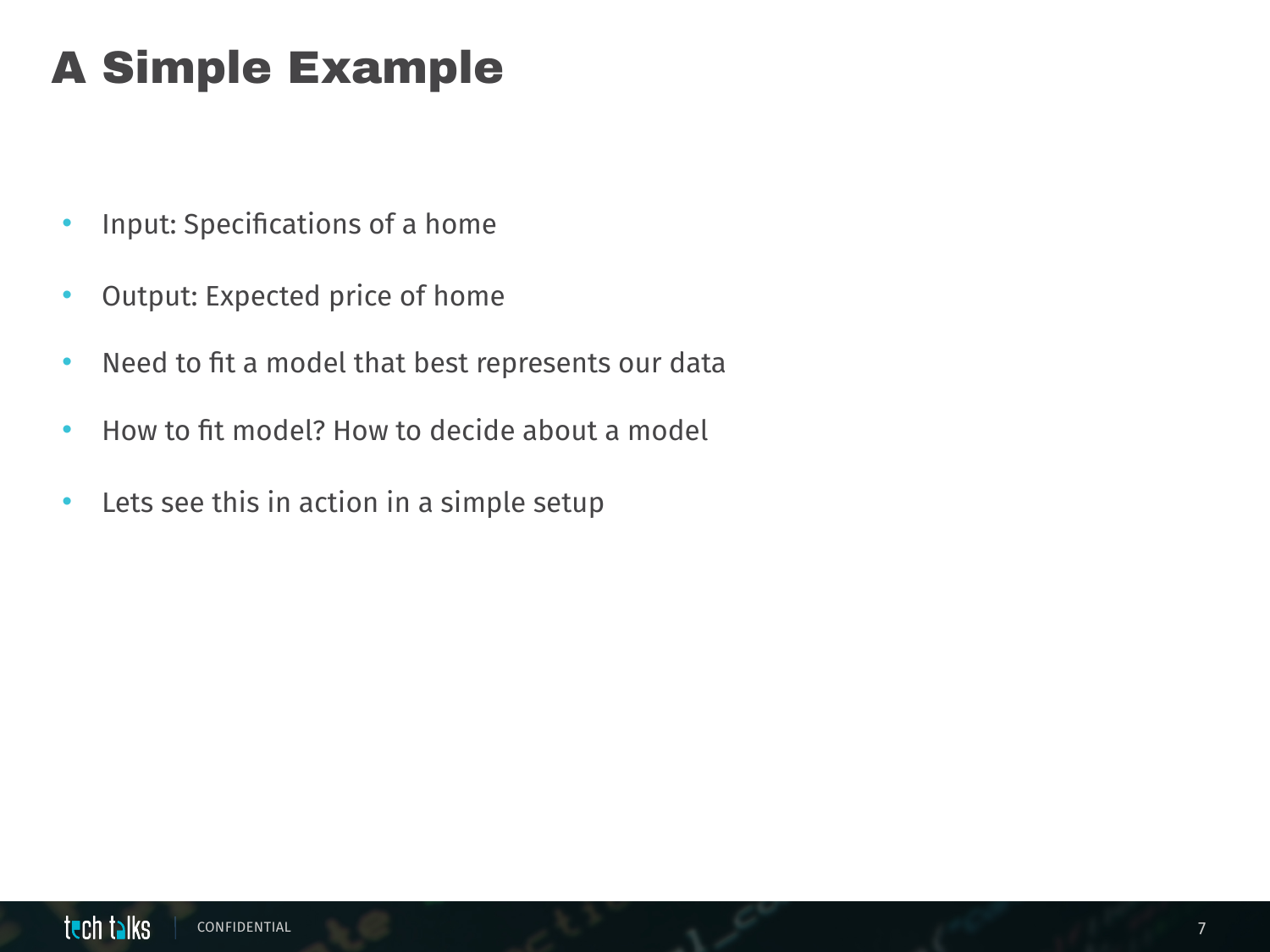

A Simple Example
Input: Specifications of a home

Output: Expected price of home

Need to fit a model that best represents our data

How to fit model? How to decide about a model

Lets see this in action in a simple setup